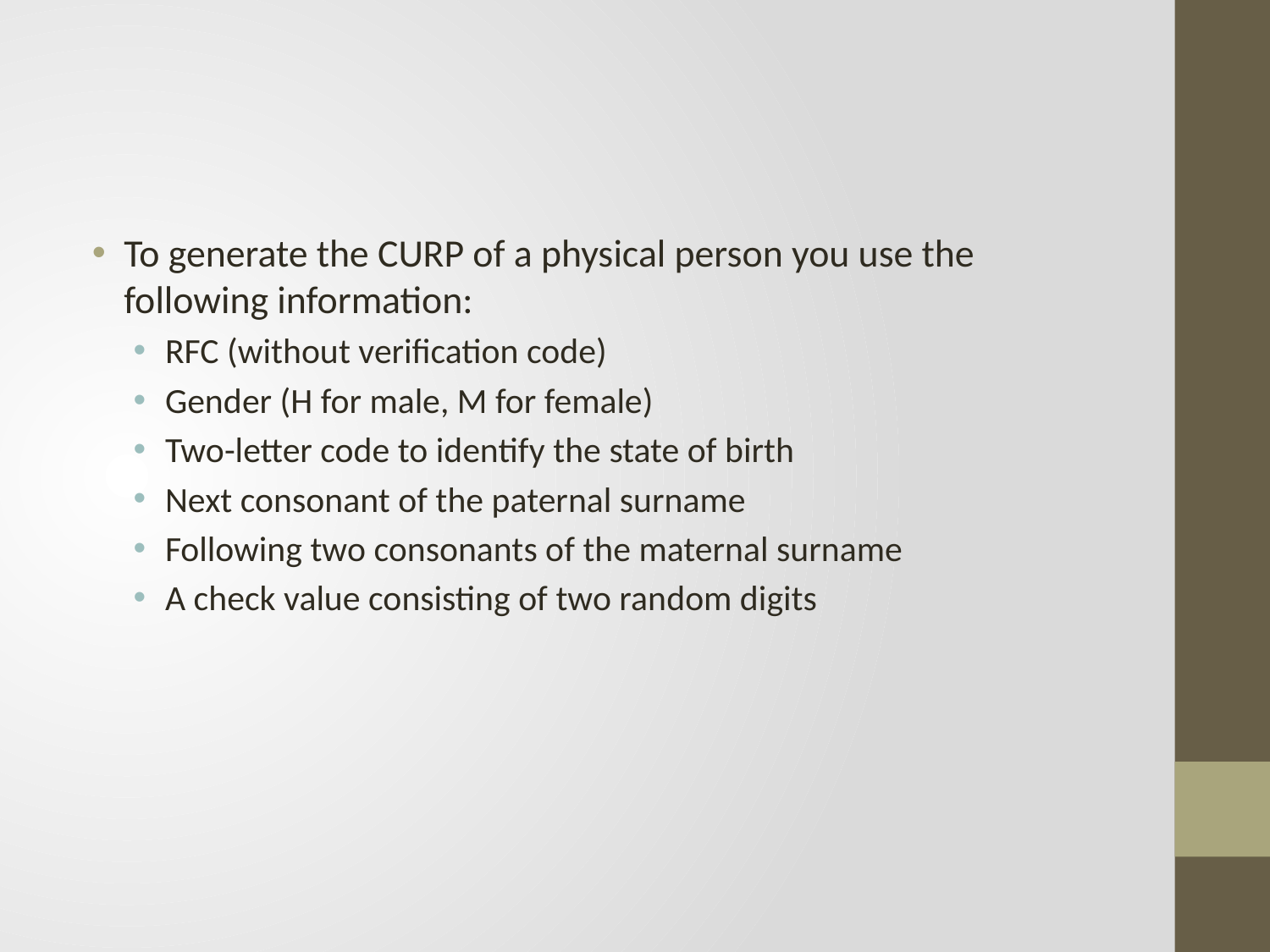

#
To generate the CURP of a physical person you use the following information:
RFC (without verification code)
Gender (H for male, M for female)
Two-letter code to identify the state of birth
Next consonant of the paternal surname
Following two consonants of the maternal surname
A check value consisting of two random digits